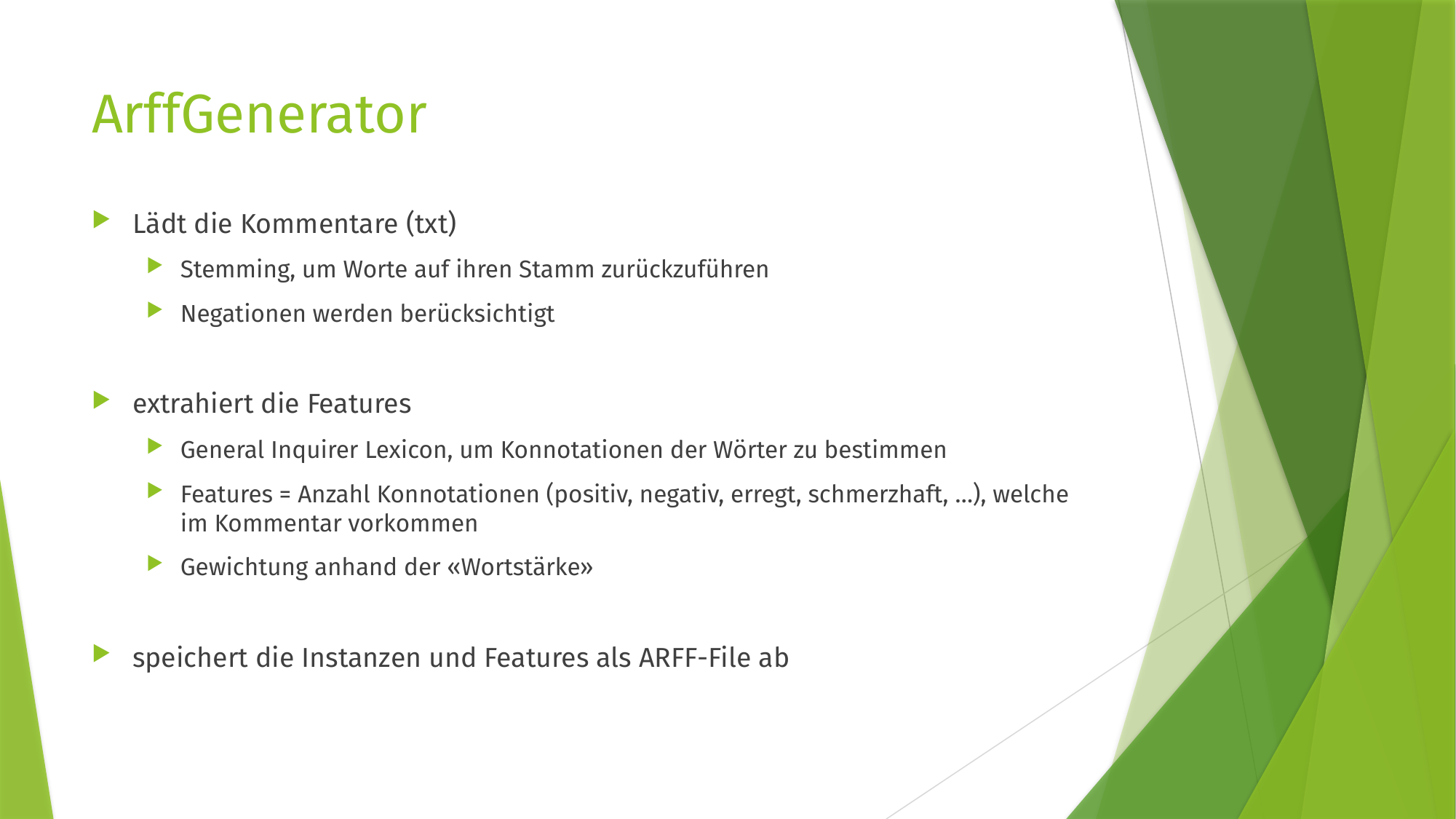

# ArffGenerator
Lädt die Kommentare (txt)
Stemming, um Worte auf ihren Stamm zurückzuführen
Negationen werden berücksichtigt

extrahiert die Features
General Inquirer Lexicon, um Konnotationen der Wörter zu bestimmen
Features = Anzahl Konnotationen (positiv, negativ, erregt, schmerzhaft, …), welche im Kommentar vorkommen
Gewichtung anhand der «Wortstärke»

speichert die Instanzen und Features als ARFF-File ab